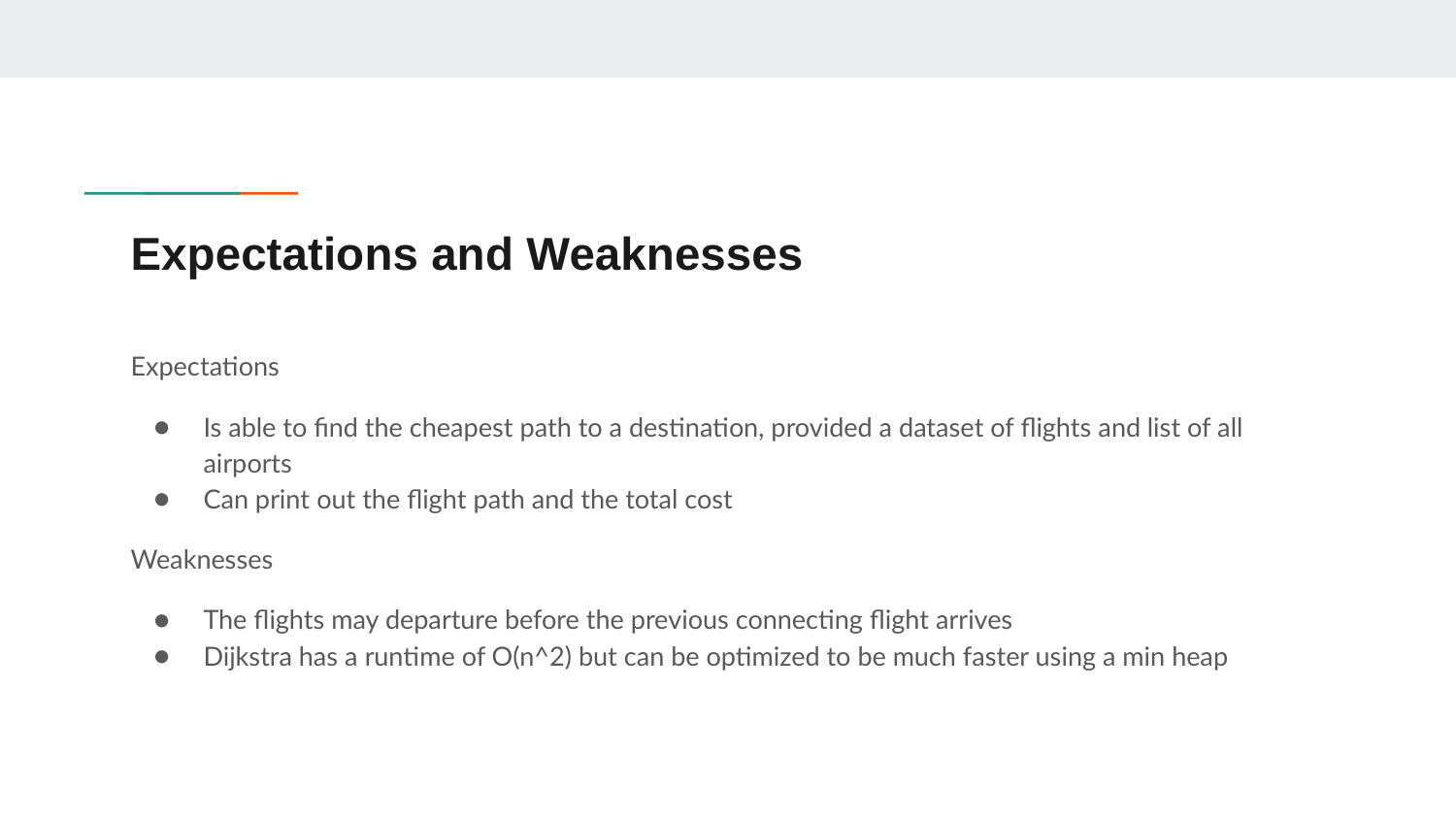

# Expectations and Weaknesses
Expectations
Is able to find the cheapest path to a destination, provided a dataset of flights and list of all airports
Can print out the flight path and the total cost
Weaknesses
The flights may departure before the previous connecting flight arrives
Dijkstra has a runtime of O(n^2) but can be optimized to be much faster using a min heap